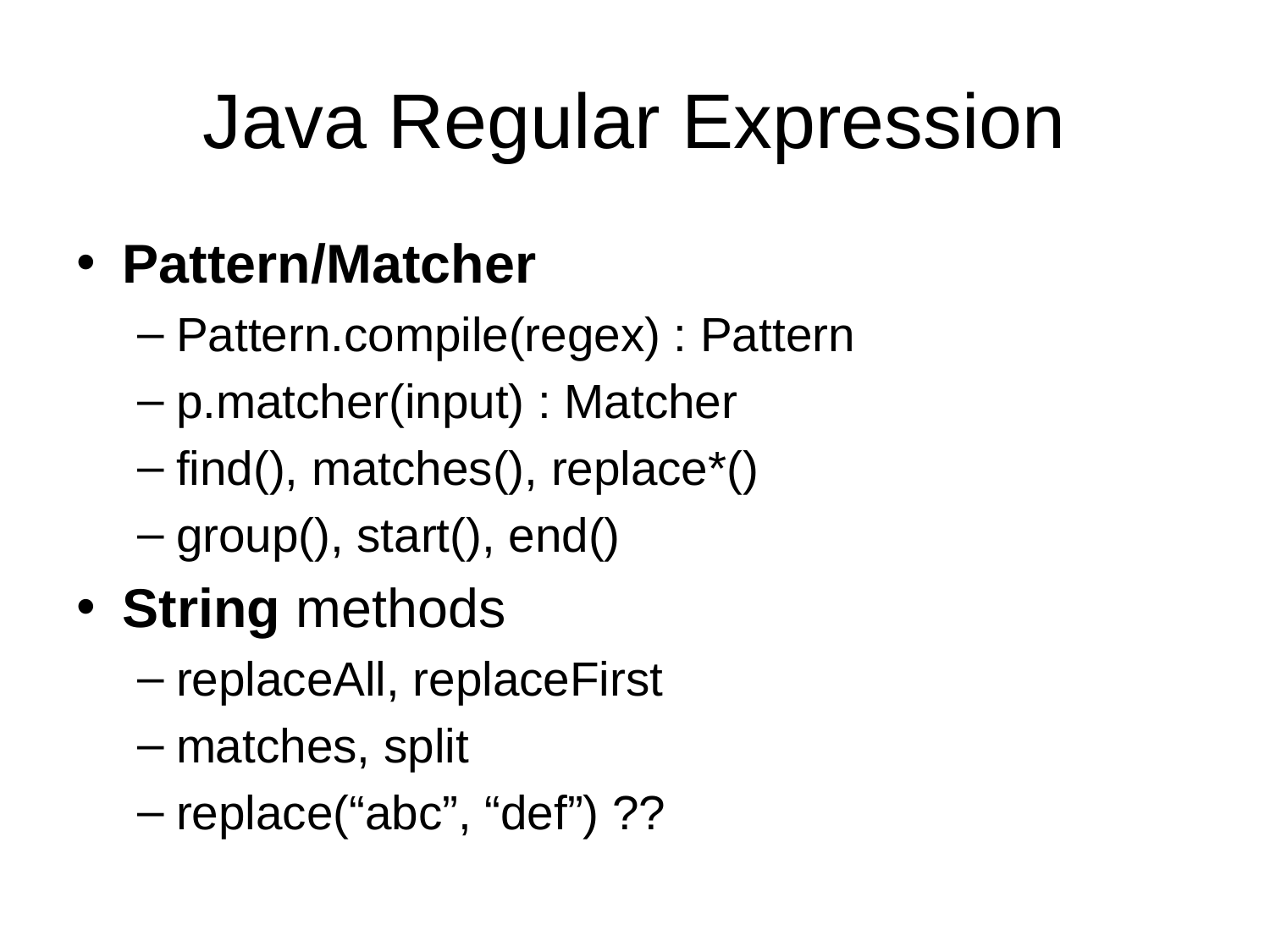

# Java Regular Expression
Pattern/Matcher
Pattern.compile(regex) : Pattern
p.matcher(input) : Matcher
find(), matches(), replace*()
group(), start(), end()
String methods
replaceAll, replaceFirst
matches, split
replace(“abc”, “def”) ??